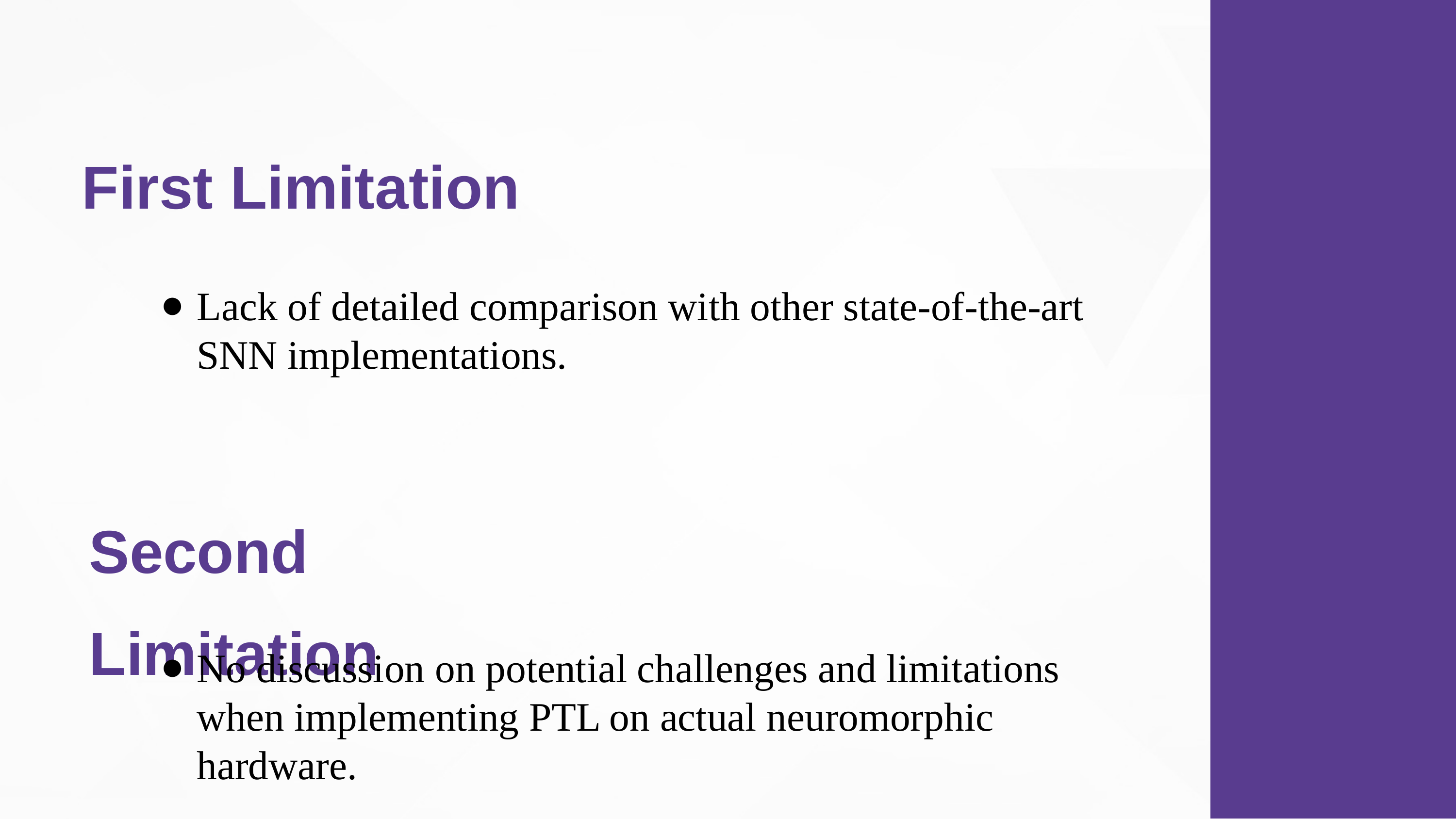

First Limitation
Lack of detailed comparison with other state-of-the-art SNN implementations.

Second Limitation
No discussion on potential challenges and limitations when implementing PTL on actual neuromorphic hardware.